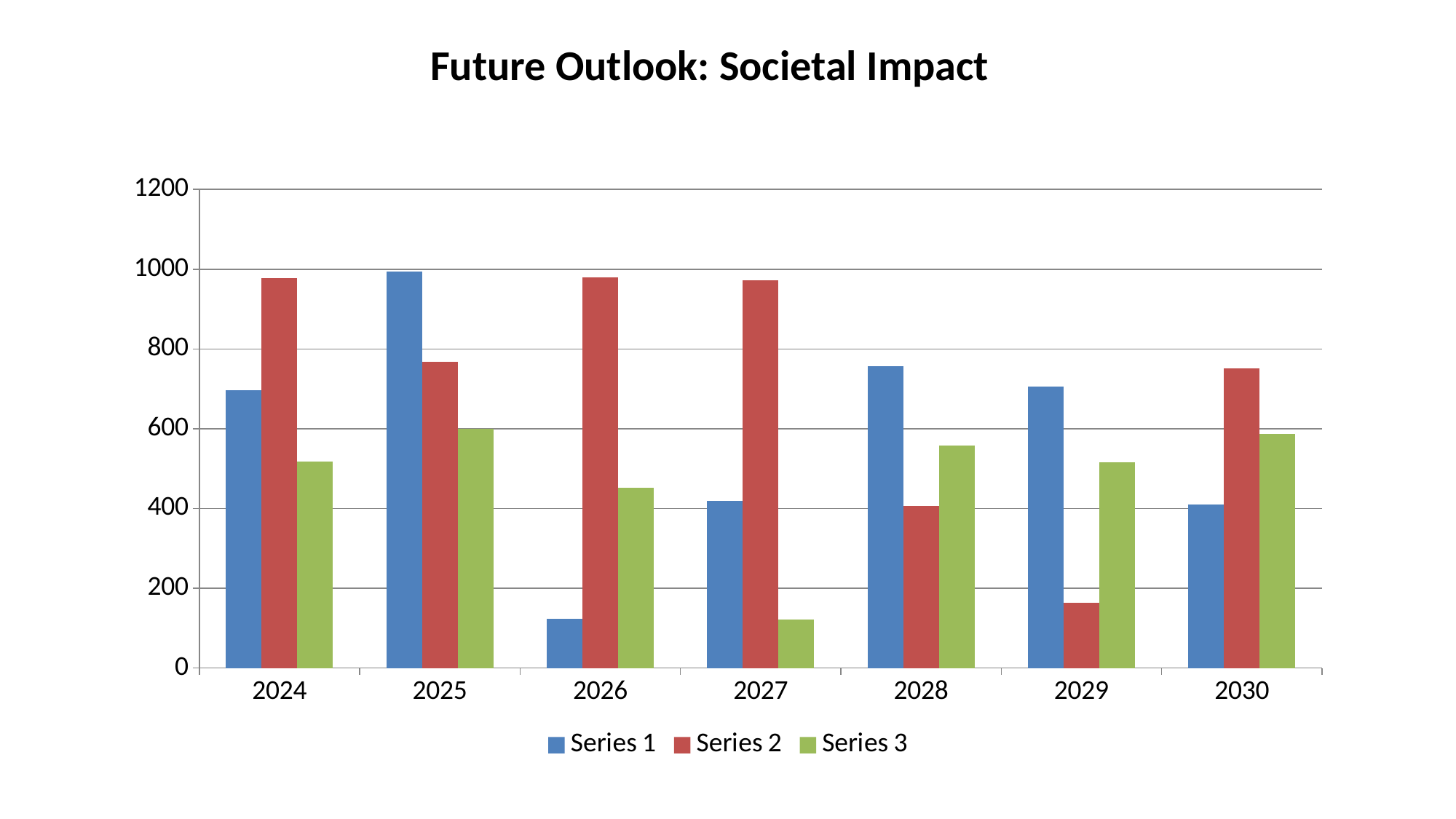

Future Outlook: Societal Impact
#

### Chart

| Category | Series 1 | Series 2 | Series 3 |
|---|---|---|---|
| 2024 | 697.0 | 978.0 | 517.0 |
| 2025 | 995.0 | 768.0 | 599.0 |
| 2026 | 123.0 | 980.0 | 452.0 |
| 2027 | 420.0 | 972.0 | 121.0 |
| 2028 | 757.0 | 406.0 | 558.0 |
| 2029 | 706.0 | 163.0 | 516.0 |
| 2030 | 410.0 | 752.0 | 588.0 |